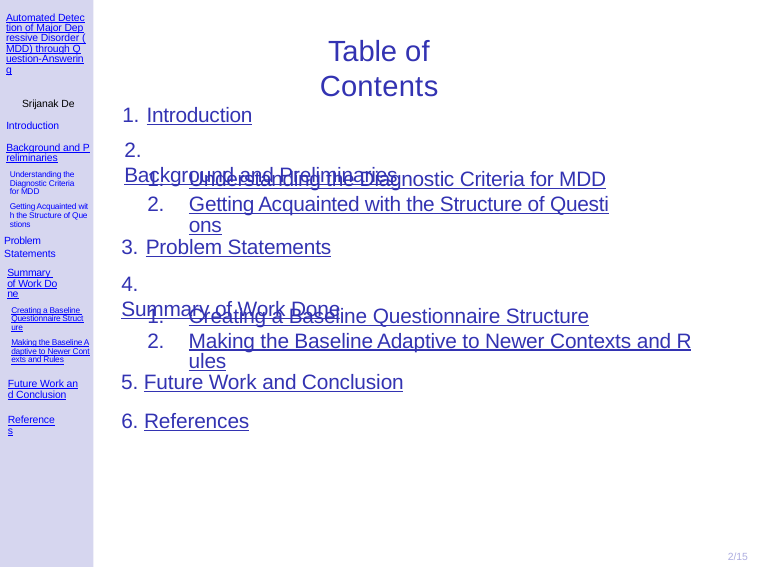

Automated Detection of Major Depressive Disorder (MDD) through Question-Answering
# Table of Contents
Srijanak De
1. Introduction
Introduction
Background and Preliminaries
Understanding the Diagnostic Criteria for MDD
Getting Acquainted with the Structure of Questions
Problem Statements
2. Background and Preliminaries
Understanding the Diagnostic Criteria for MDD
Getting Acquainted with the Structure of Questions
3. Problem Statements
Summary of Work Done
Creating a Baseline Questionnaire Structure
Making the Baseline Adaptive to Newer Contexts and Rules
4. Summary of Work Done
Creating a Baseline Questionnaire Structure
Making the Baseline Adaptive to Newer Contexts and Rules
5. Future Work and Conclusion
Future Work and Conclusion
6. References
References
2/15